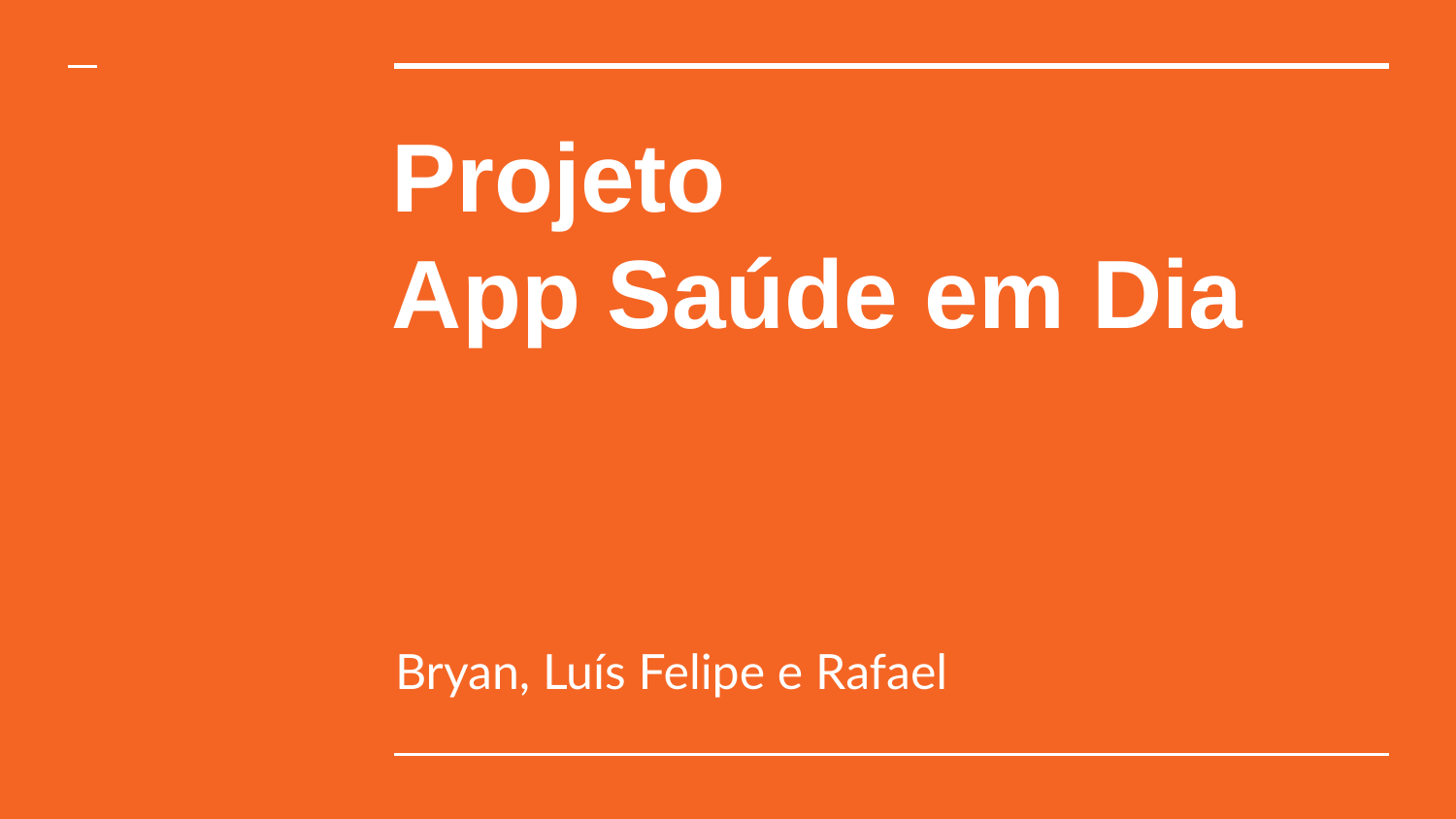

# Projeto
App Saúde em Dia
Bryan, Luís Felipe e Rafael